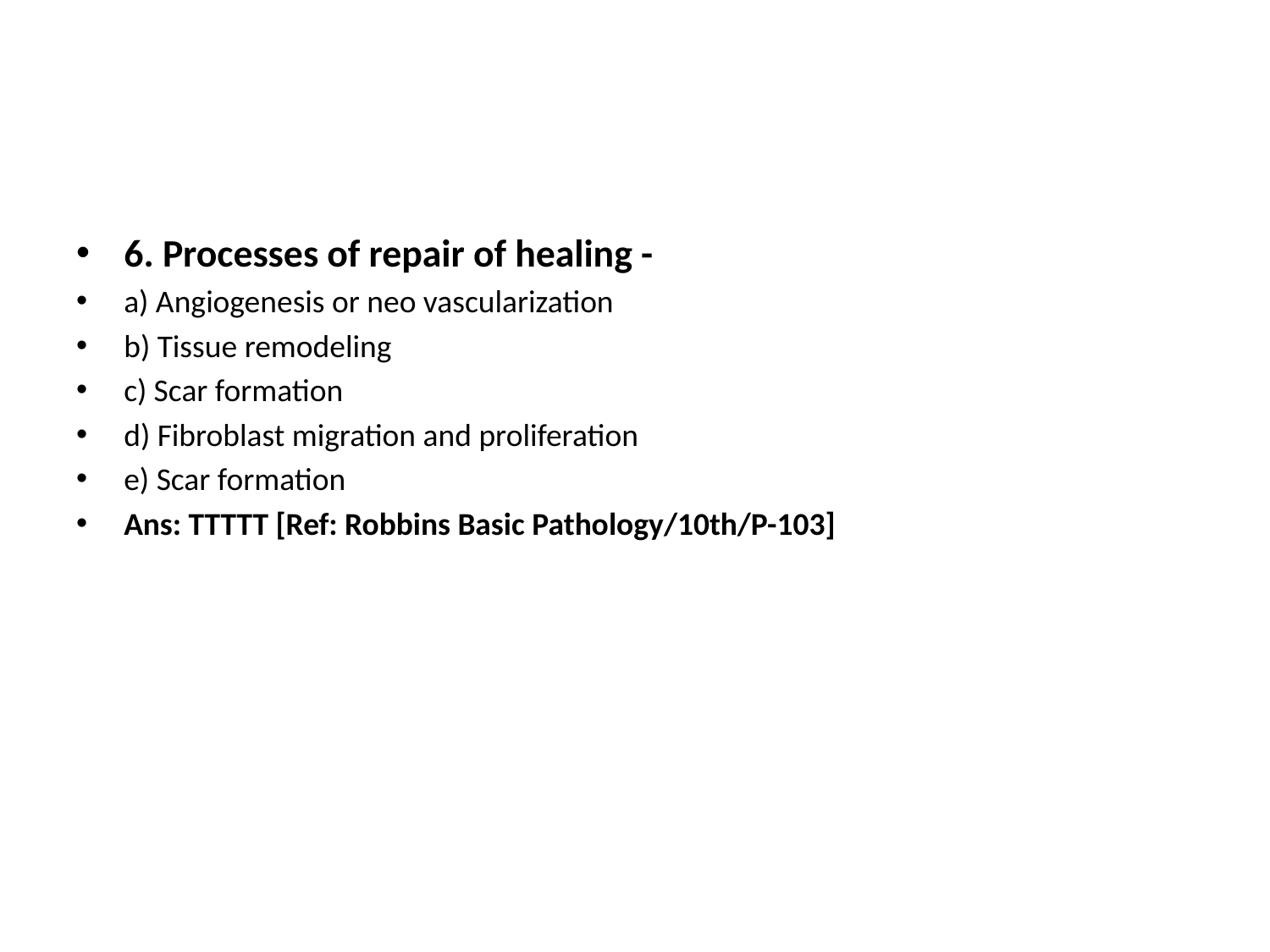

6. Processes of repair of healing -
a) Angiogenesis or neo vascularization
b) Tissue remodeling
c) Scar formation
d) Fibroblast migration and proliferation
e) Scar formation
Ans: TTTTT [Ref: Robbins Basic Pathology/10th/P-103]